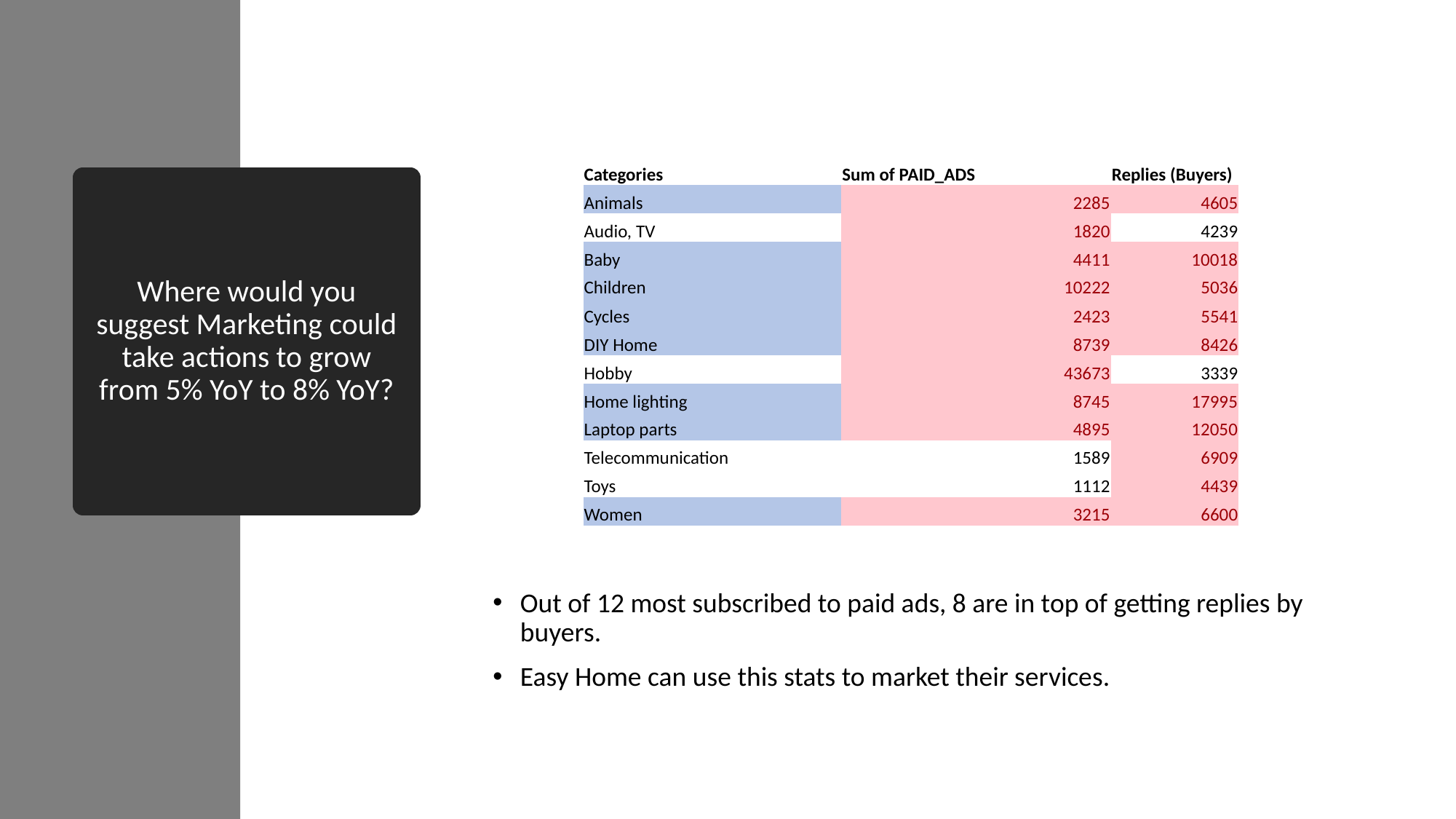

| Categories | Sum of PAID\_ADS | Replies (Buyers) |
| --- | --- | --- |
| Animals | 2285 | 4605 |
| Audio, TV | 1820 | 4239 |
| Baby | 4411 | 10018 |
| Children | 10222 | 5036 |
| Cycles | 2423 | 5541 |
| DIY Home | 8739 | 8426 |
| Hobby | 43673 | 3339 |
| Home lighting | 8745 | 17995 |
| Laptop parts | 4895 | 12050 |
| Telecommunication | 1589 | 6909 |
| Toys | 1112 | 4439 |
| Women | 3215 | 6600 |
# Where would you suggest Marketing could take actions to grow from 5% YoY to 8% YoY?
Out of 12 most subscribed to paid ads, 8 are in top of getting replies by buyers.
Easy Home can use this stats to market their services.